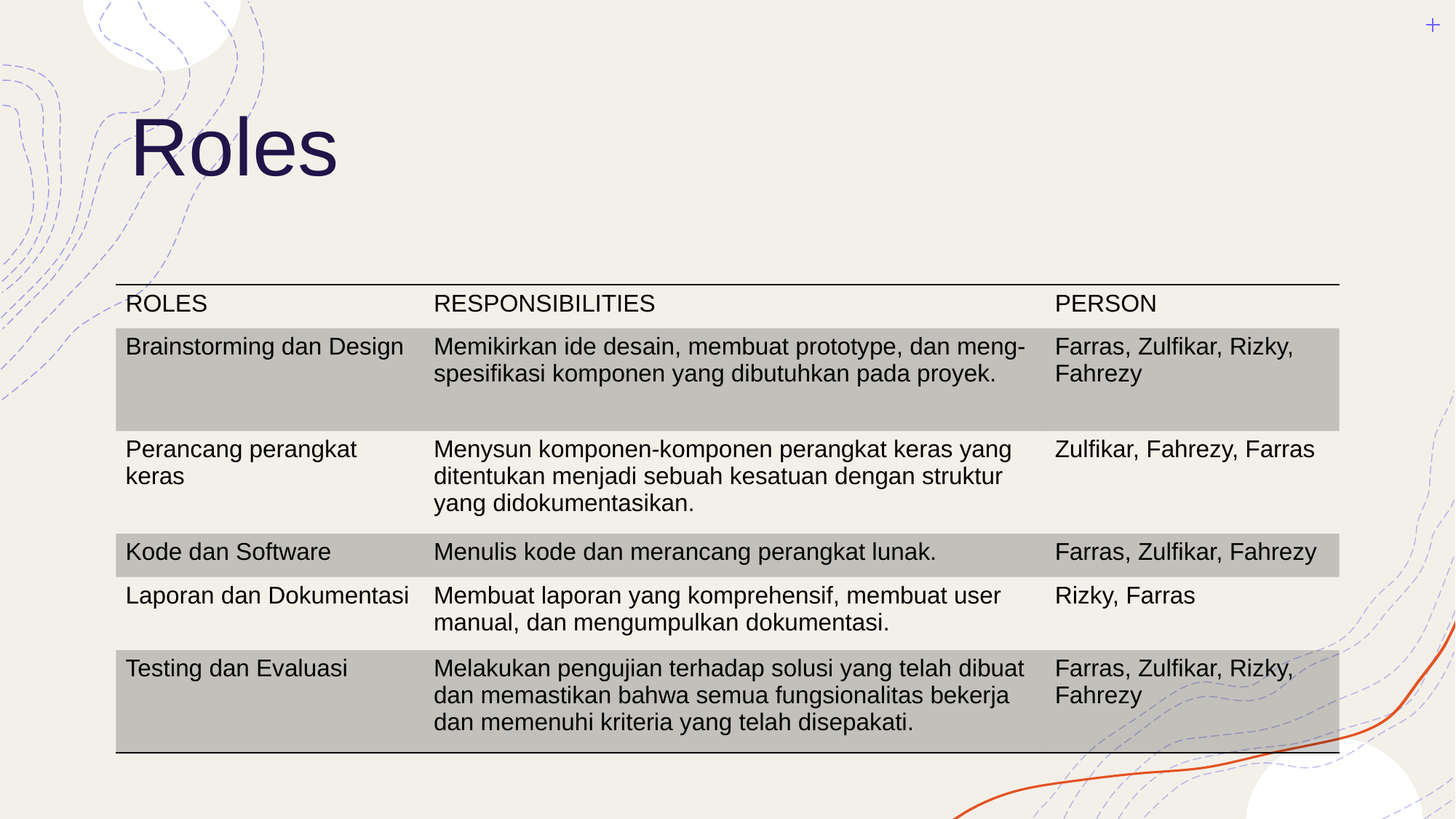

# Roles
| ROLES | RESPONSIBILITIES | PERSON |
| --- | --- | --- |
| Brainstorming dan Design | Memikirkan ide desain, membuat prototype, dan meng-spesifikasi komponen yang dibutuhkan pada proyek. | Farras, Zulfikar, Rizky, Fahrezy |
| Perancang perangkat keras | Menysun komponen-komponen perangkat keras yang ditentukan menjadi sebuah kesatuan dengan struktur yang didokumentasikan. | Zulfikar, Fahrezy, Farras |
| Kode dan Software | Menulis kode dan merancang perangkat lunak. | Farras, Zulfikar, Fahrezy |
| Laporan dan Dokumentasi | Membuat laporan yang komprehensif, membuat user manual, dan mengumpulkan dokumentasi. | Rizky, Farras |
| Testing dan Evaluasi | Melakukan pengujian terhadap solusi yang telah dibuat dan memastikan bahwa semua fungsionalitas bekerja dan memenuhi kriteria yang telah disepakati. | Farras, Zulfikar, Rizky, Fahrezy |